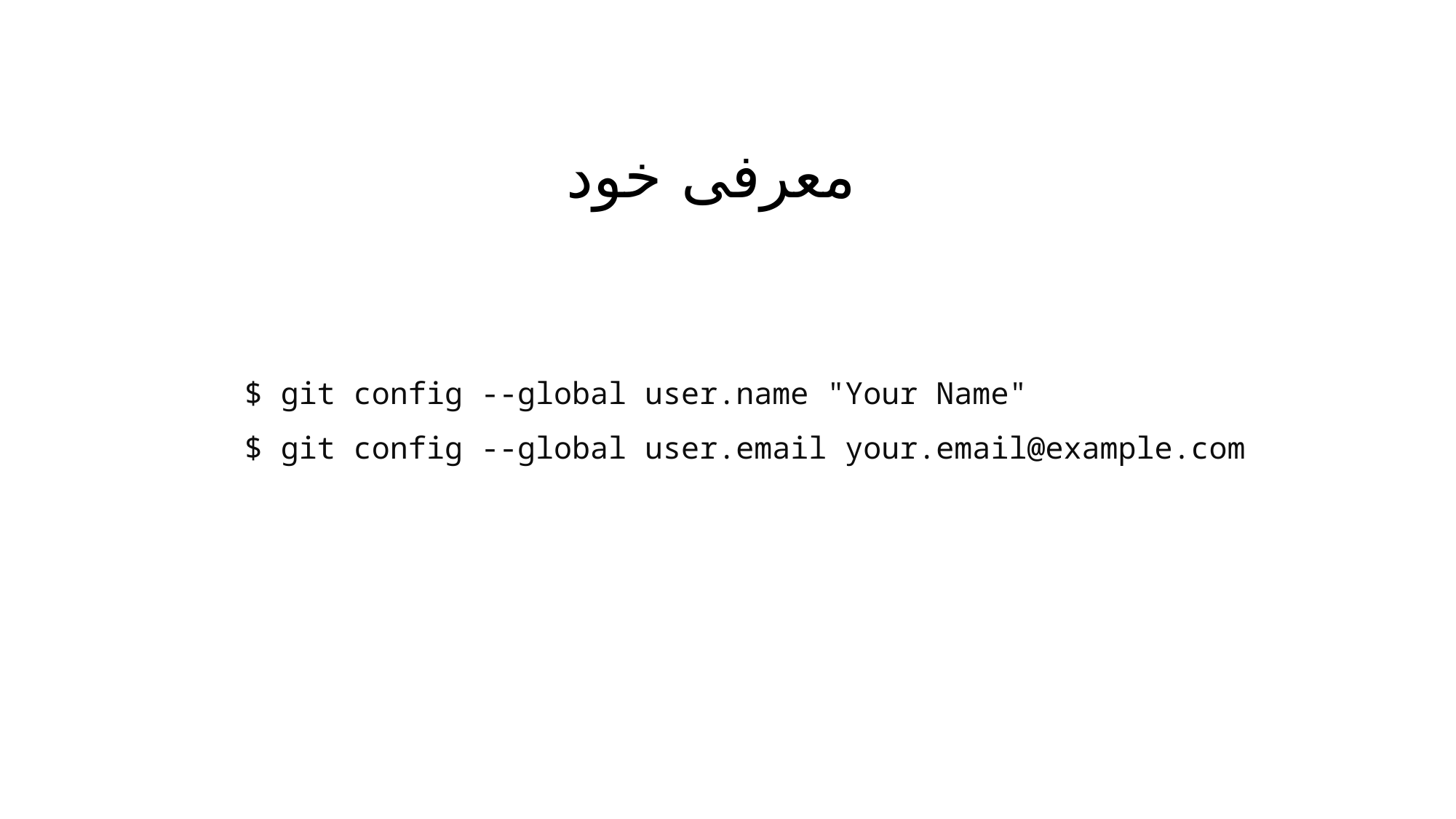

# معرفی خود
$ git config --global user.name "Your Name"
$ git config --global user.email your.email@example.com